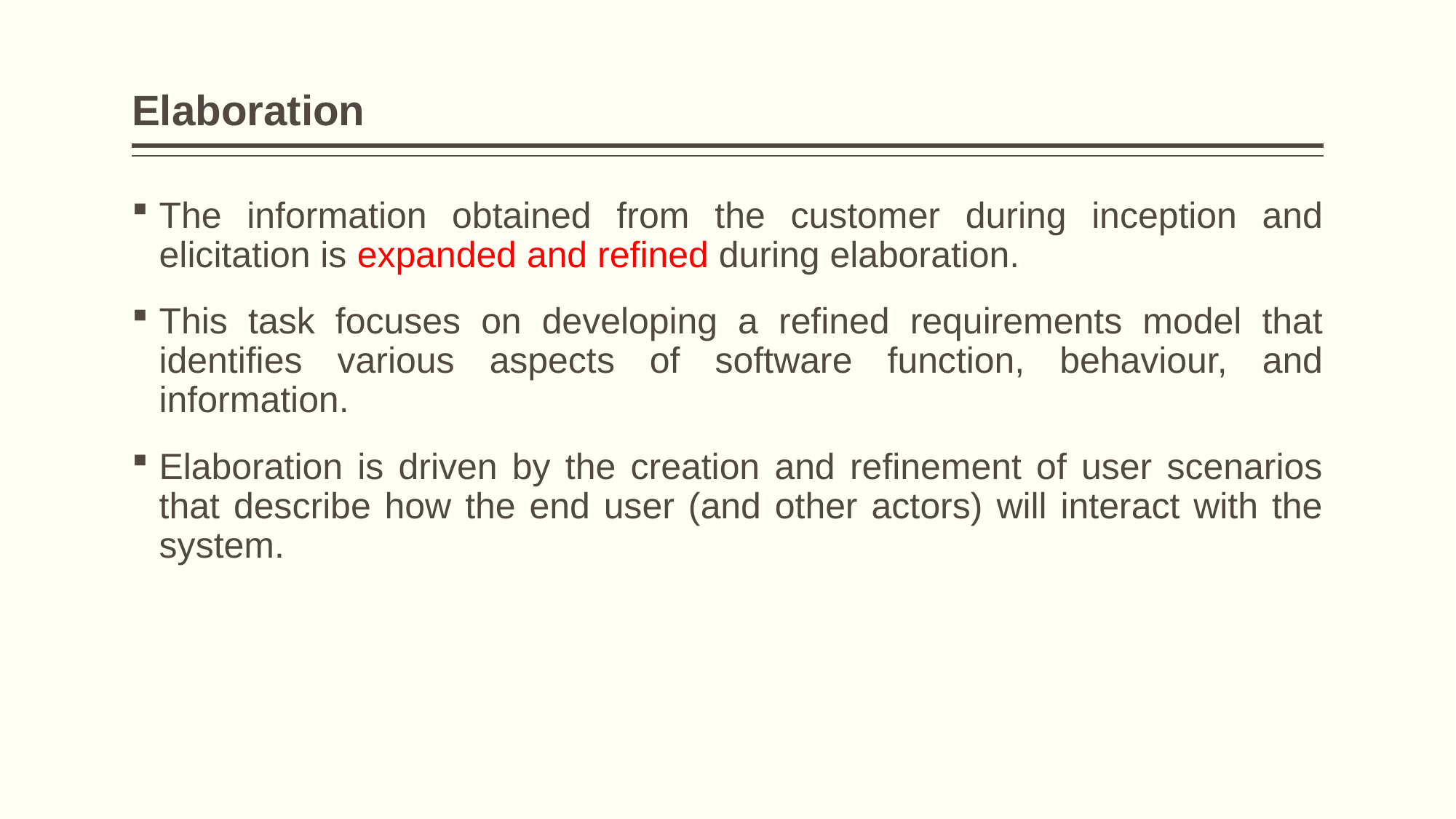

# Elaboration
The information obtained from the customer during inception and elicitation is expanded and refined during elaboration.
This task focuses on developing a refined requirements model that identifies various aspects of software function, behaviour, and information.
Elaboration is driven by the creation and refinement of user scenarios that describe how the end user (and other actors) will interact with the system.